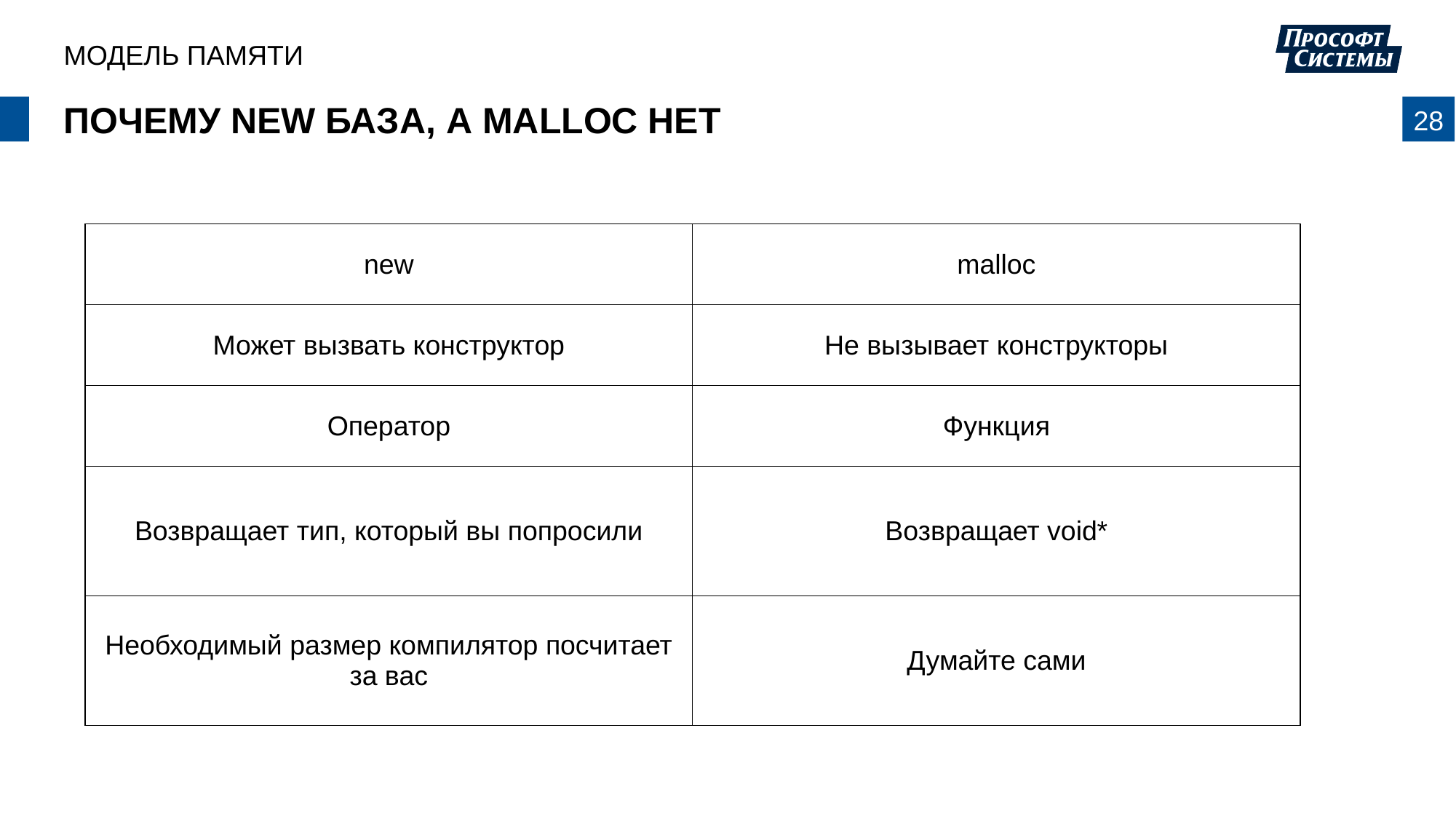

МОДЕЛЬ ПАМЯТИ
# Почему new база, а malloc нет

| new | malloc |
| --- | --- |
| Может вызвать конструктор | Не вызывает конструкторы |
| Оператор | Функция |
| Возвращает тип, который вы попросили | Возвращает void\* |
| Необходимый размер компилятор посчитает за вас | Думайте сами |